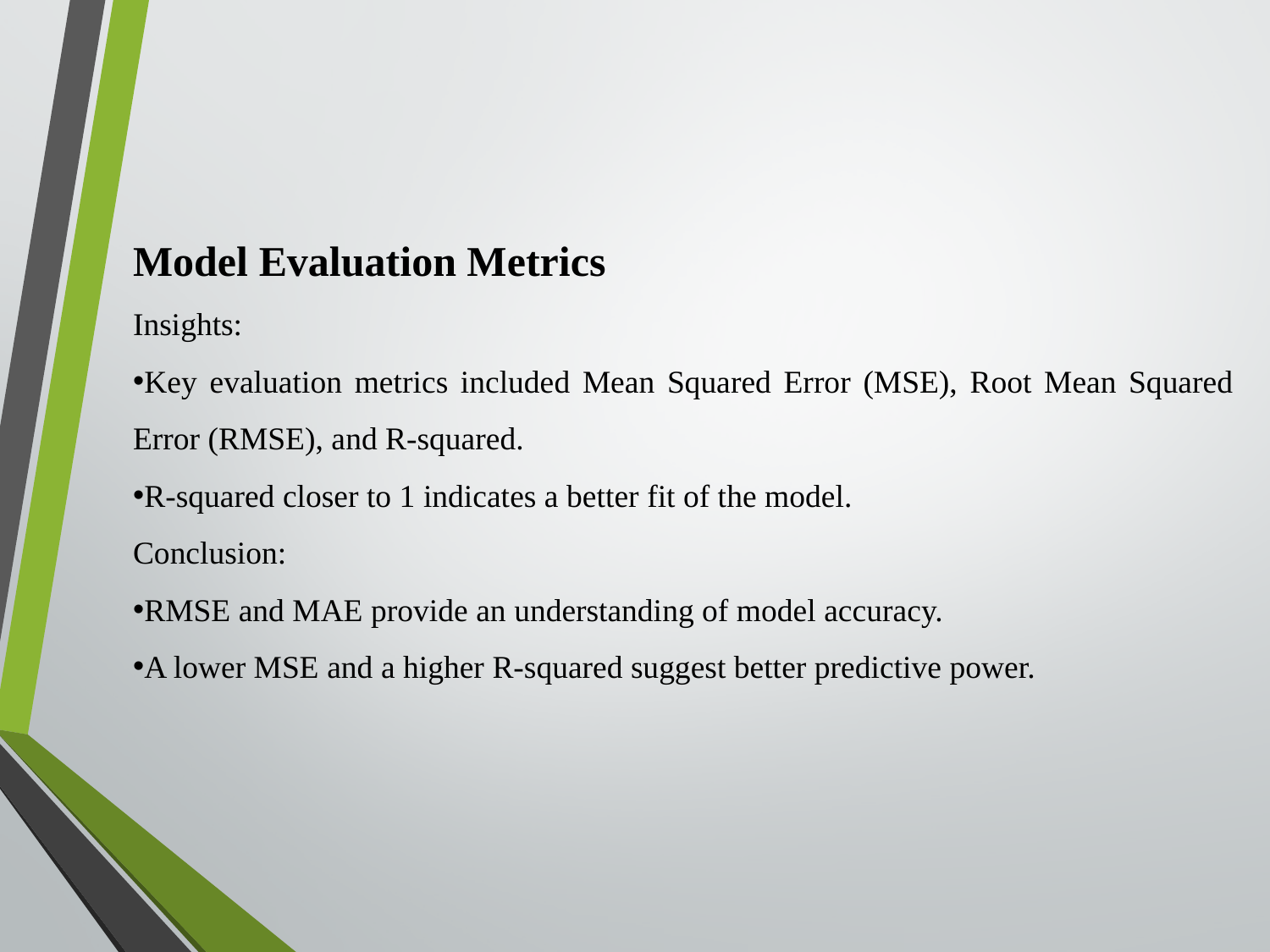

Model Evaluation Metrics
Insights:
Key evaluation metrics included Mean Squared Error (MSE), Root Mean Squared Error (RMSE), and R-squared.
R-squared closer to 1 indicates a better fit of the model.
Conclusion:
RMSE and MAE provide an understanding of model accuracy.
A lower MSE and a higher R-squared suggest better predictive power.